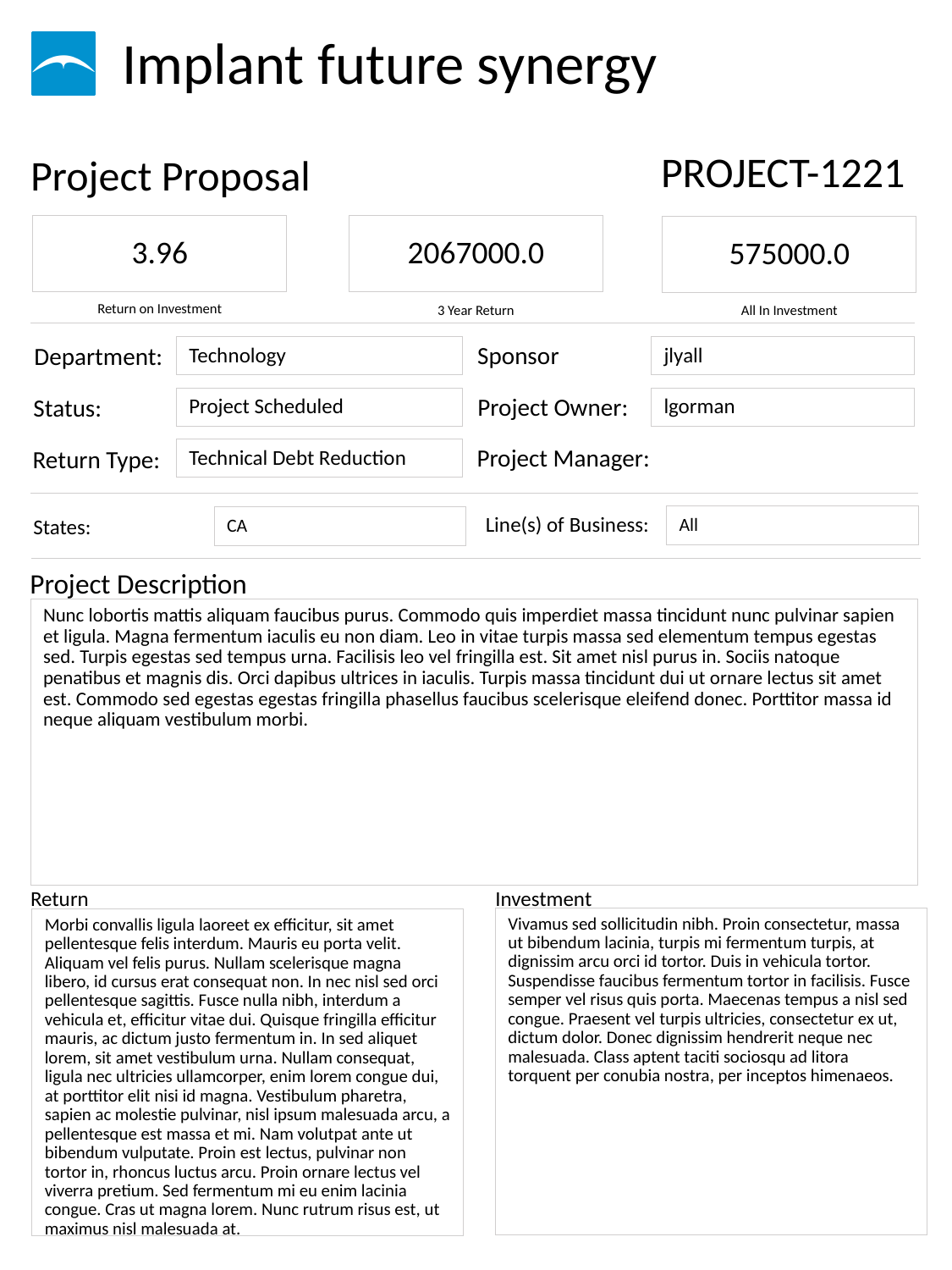

# Implant future synergy
PROJECT-1221
3.96
2067000.0
575000.0
Technology
jlyall
Project Scheduled
lgorman
Technical Debt Reduction

All
CA
Nunc lobortis mattis aliquam faucibus purus. Commodo quis imperdiet massa tincidunt nunc pulvinar sapien et ligula. Magna fermentum iaculis eu non diam. Leo in vitae turpis massa sed elementum tempus egestas sed. Turpis egestas sed tempus urna. Facilisis leo vel fringilla est. Sit amet nisl purus in. Sociis natoque penatibus et magnis dis. Orci dapibus ultrices in iaculis. Turpis massa tincidunt dui ut ornare lectus sit amet est. Commodo sed egestas egestas fringilla phasellus faucibus scelerisque eleifend donec. Porttitor massa id neque aliquam vestibulum morbi.
Vivamus sed sollicitudin nibh. Proin consectetur, massa ut bibendum lacinia, turpis mi fermentum turpis, at dignissim arcu orci id tortor. Duis in vehicula tortor. Suspendisse faucibus fermentum tortor in facilisis. Fusce semper vel risus quis porta. Maecenas tempus a nisl sed congue. Praesent vel turpis ultricies, consectetur ex ut, dictum dolor. Donec dignissim hendrerit neque nec malesuada. Class aptent taciti sociosqu ad litora torquent per conubia nostra, per inceptos himenaeos.
Morbi convallis ligula laoreet ex efficitur, sit amet pellentesque felis interdum. Mauris eu porta velit. Aliquam vel felis purus. Nullam scelerisque magna libero, id cursus erat consequat non. In nec nisl sed orci pellentesque sagittis. Fusce nulla nibh, interdum a vehicula et, efficitur vitae dui. Quisque fringilla efficitur mauris, ac dictum justo fermentum in. In sed aliquet lorem, sit amet vestibulum urna. Nullam consequat, ligula nec ultricies ullamcorper, enim lorem congue dui, at porttitor elit nisi id magna. Vestibulum pharetra, sapien ac molestie pulvinar, nisl ipsum malesuada arcu, a pellentesque est massa et mi. Nam volutpat ante ut bibendum vulputate. Proin est lectus, pulvinar non tortor in, rhoncus luctus arcu. Proin ornare lectus vel viverra pretium. Sed fermentum mi eu enim lacinia congue. Cras ut magna lorem. Nunc rutrum risus est, ut maximus nisl malesuada at.